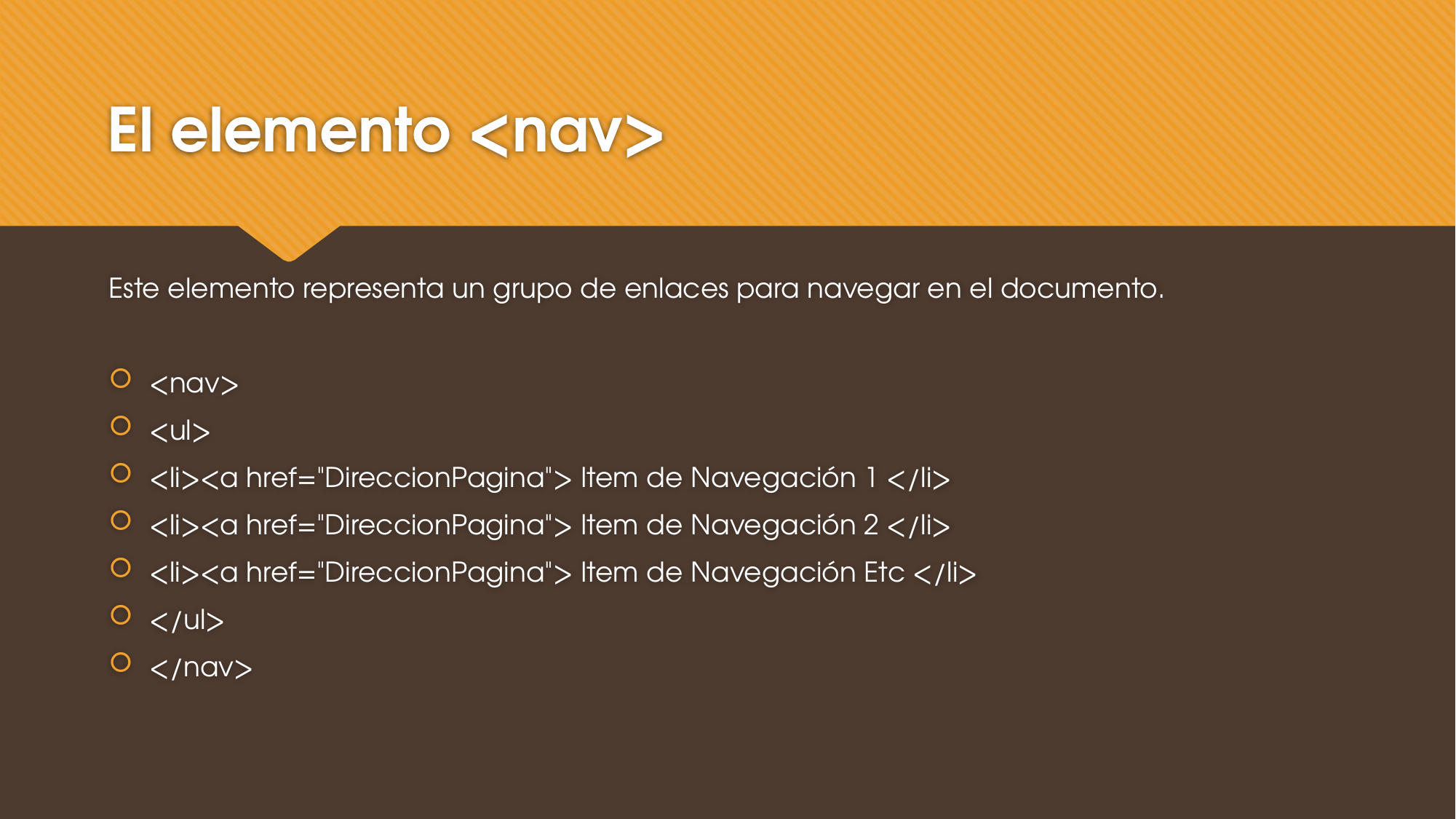

# El elemento <nav>
Este elemento representa un grupo de enlaces para navegar en el documento.

<nav>
<ul>
<li><a href="DireccionPagina"> Item de Navegación 1 </li>
<li><a href="DireccionPagina"> Item de Navegación 2 </li>
<li><a href="DireccionPagina"> Item de Navegación Etc </li>
</ul>
</nav>